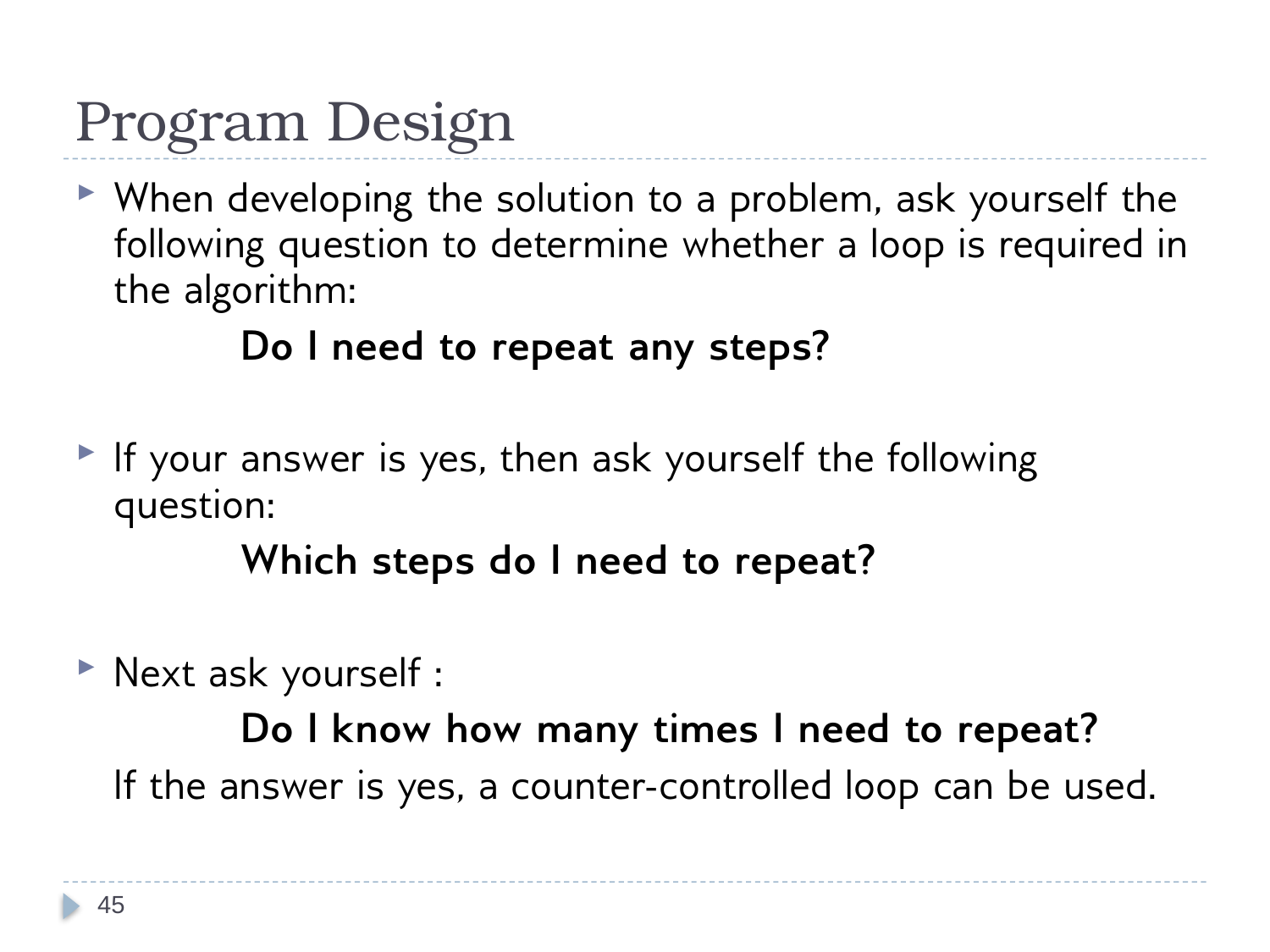

# Program Design
When developing the solution to a problem, ask yourself the following question to determine whether a loop is required in the algorithm:
		Do I need to repeat any steps?

If your answer is yes, then ask yourself the following question:
		Which steps do I need to repeat?

Next ask yourself :
		Do I know how many times I need to repeat?
	If the answer is yes, a counter-controlled loop can be used.
45